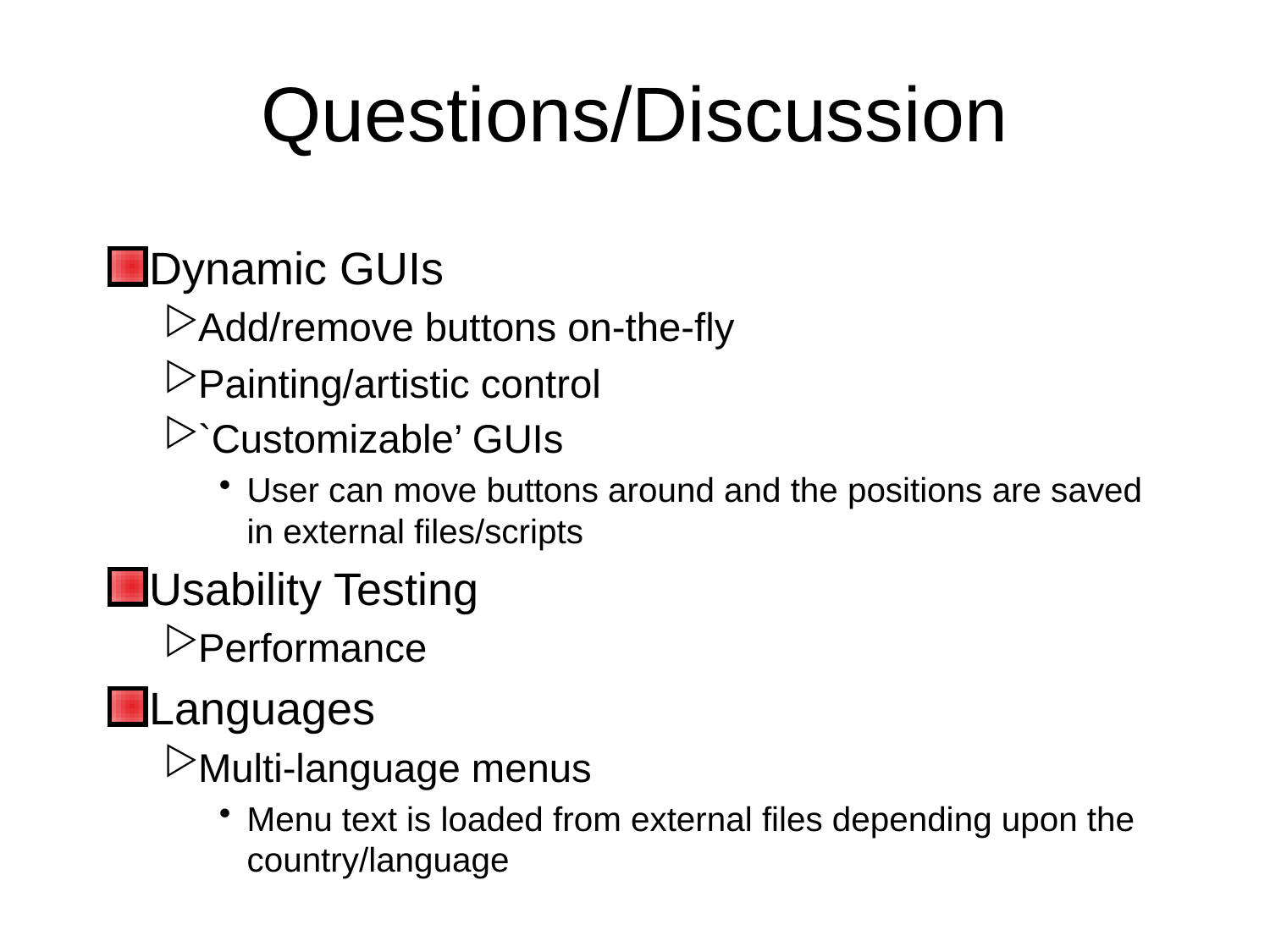

# Questions/Discussion
Dynamic GUIs
Add/remove buttons on-the-fly
Painting/artistic control
`Customizable’ GUIs
User can move buttons around and the positions are saved in external files/scripts
Usability Testing
Performance
Languages
Multi-language menus
Menu text is loaded from external files depending upon the country/language